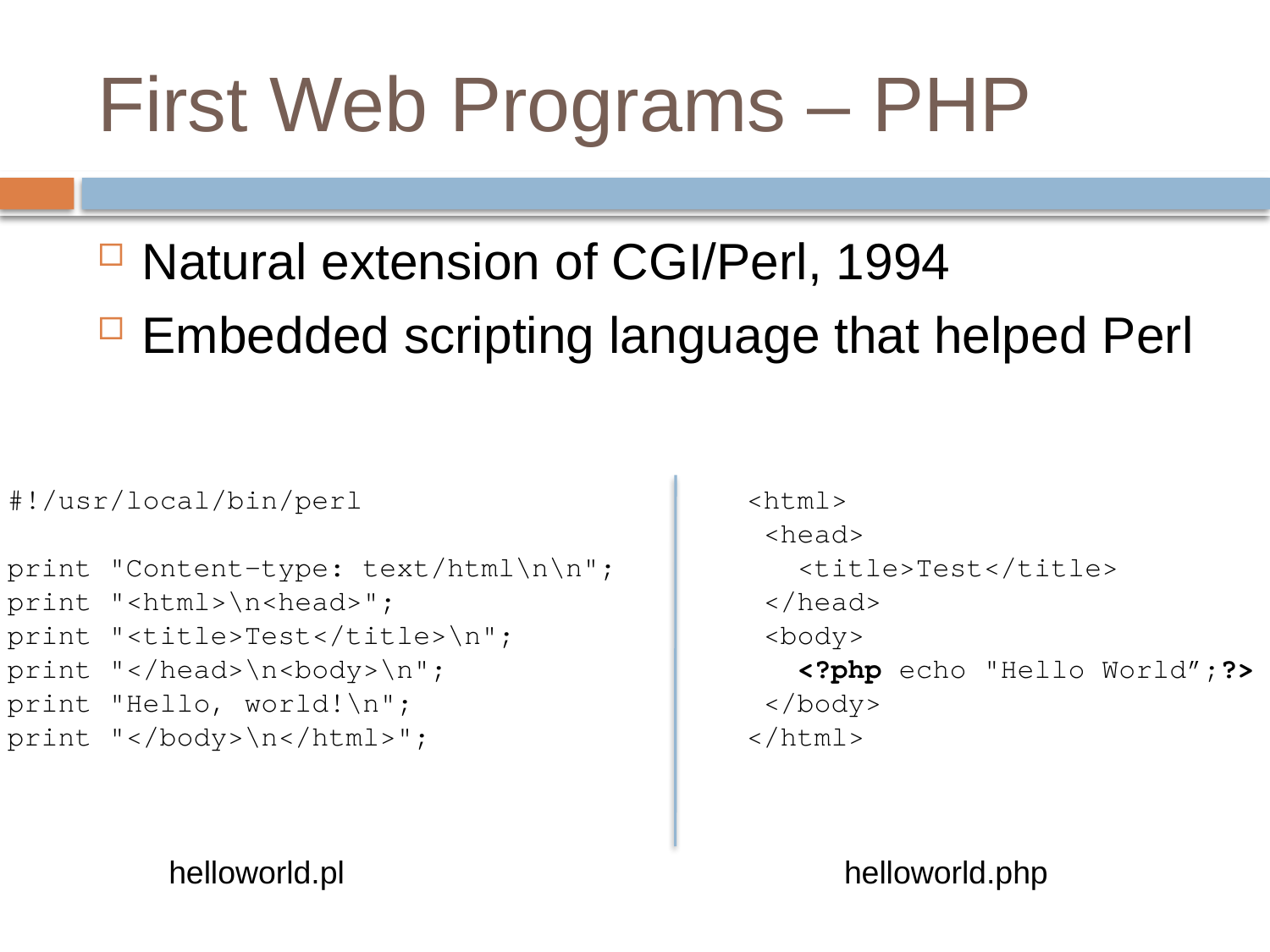

# First Web Programs – PHP
Natural extension of CGI/Perl, 1994
Embedded scripting language that helped Perl
#!/usr/local/bin/perl

print "Content-type: text/html\n\n";
print "<html>\n<head>";
print "<title>Test</title>\n";
print "</head>\n<body>\n";
print "Hello, world!\n";
print "</body>\n</html>";
<html>
 <head>
   <title>Test</title>
 </head>
 <body>
   <?php echo "Hello World”;?>
 </body>
</html>
helloworld.php
helloworld.pl